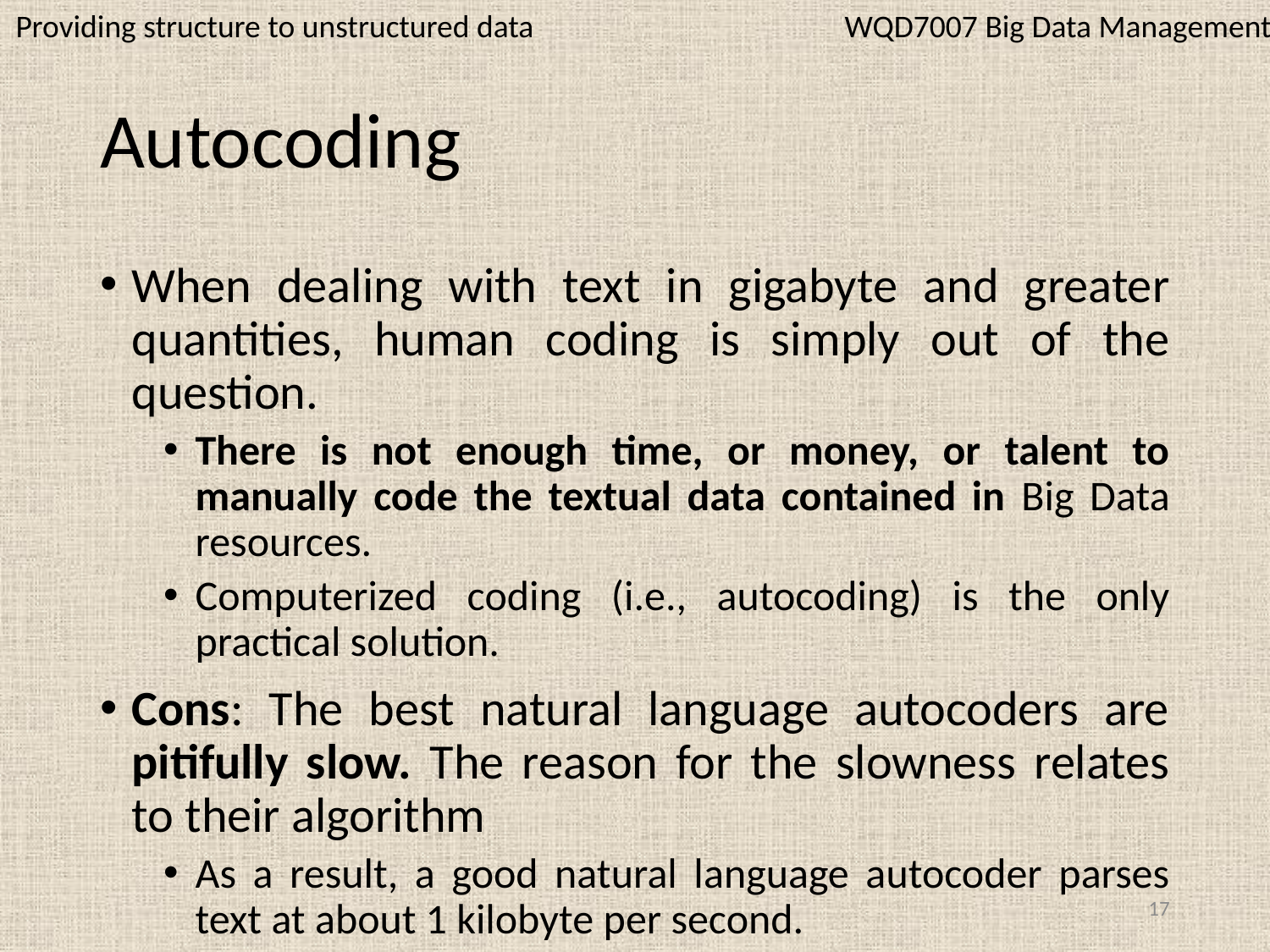

WQD7007 Big Data Management
Providing structure to unstructured data
# Autocoding
When dealing with text in gigabyte and greater quantities, human coding is simply out of the question.
There is not enough time, or money, or talent to manually code the textual data contained in Big Data resources.
Computerized coding (i.e., autocoding) is the only practical solution.
Cons: The best natural language autocoders are pitifully slow. The reason for the slowness relates to their algorithm
As a result, a good natural language autocoder parses text at about 1 kilobyte per second.

17